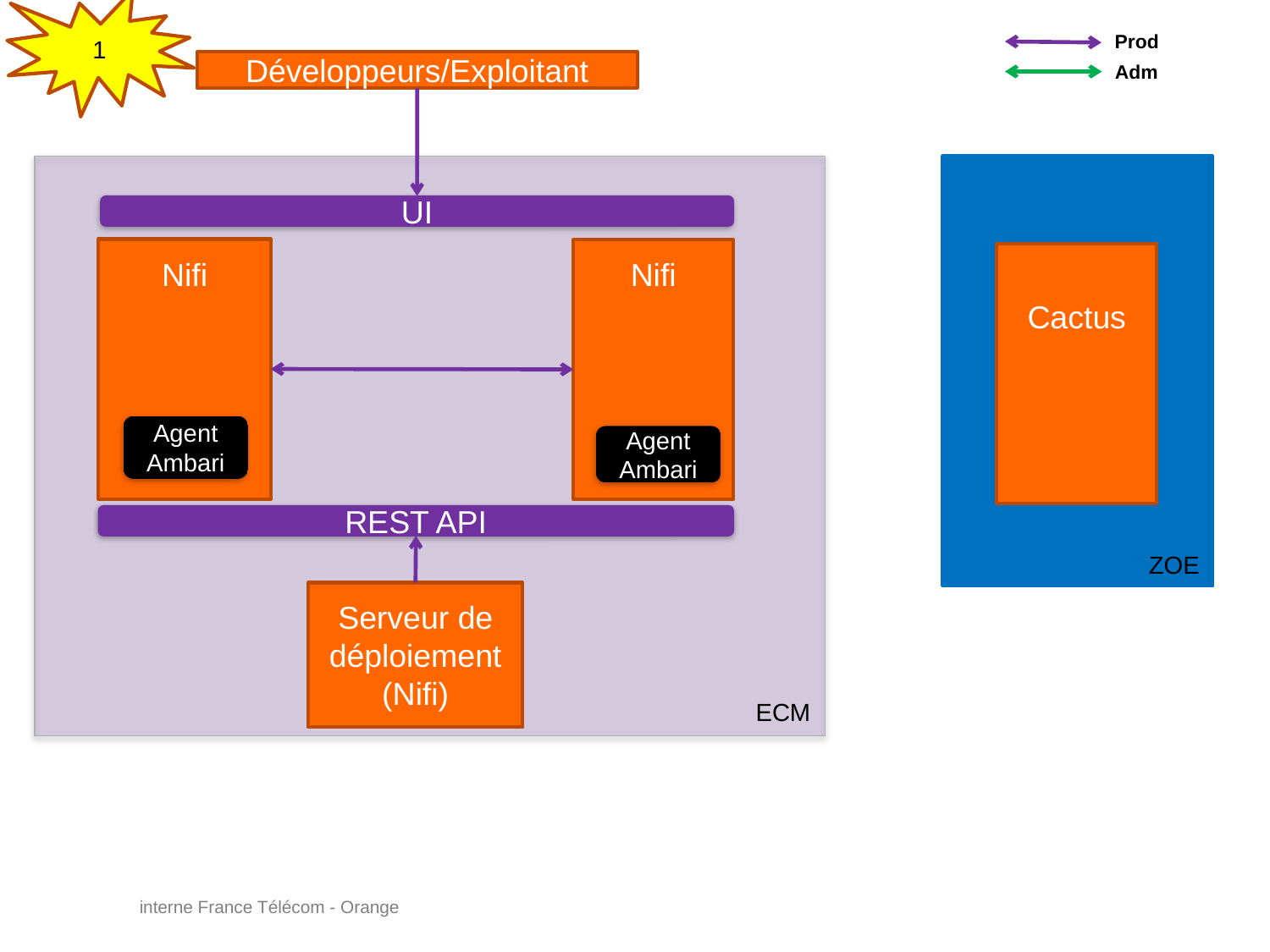

1
Prod
Développeurs/Exploitant
Adm

UI
Nifi

Nifi

Cactus

Agent Ambari
Agent
Ambari
REST API
ZOE
Serveur de déploiement
(Nifi)
ECM